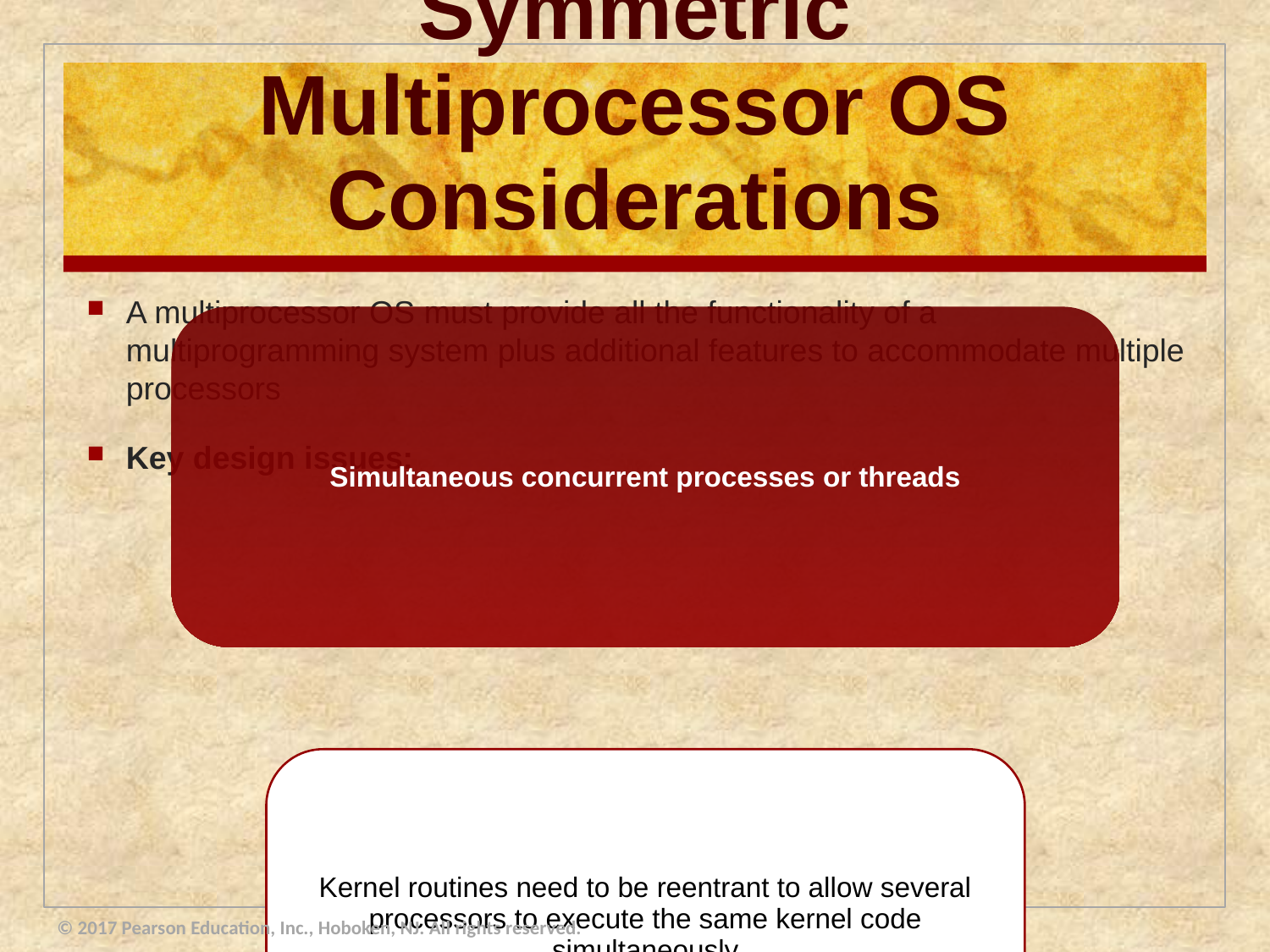

# Symmetric Multiprocessor OS Considerations
A multiprocessor OS must provide all the functionality of a multiprogramming system plus additional features to accommodate multiple processors
Key design issues:
Simultaneous concurrent processes or threads
© 2017 Pearson Education, Inc., Hoboken, NJ. All rights reserved.